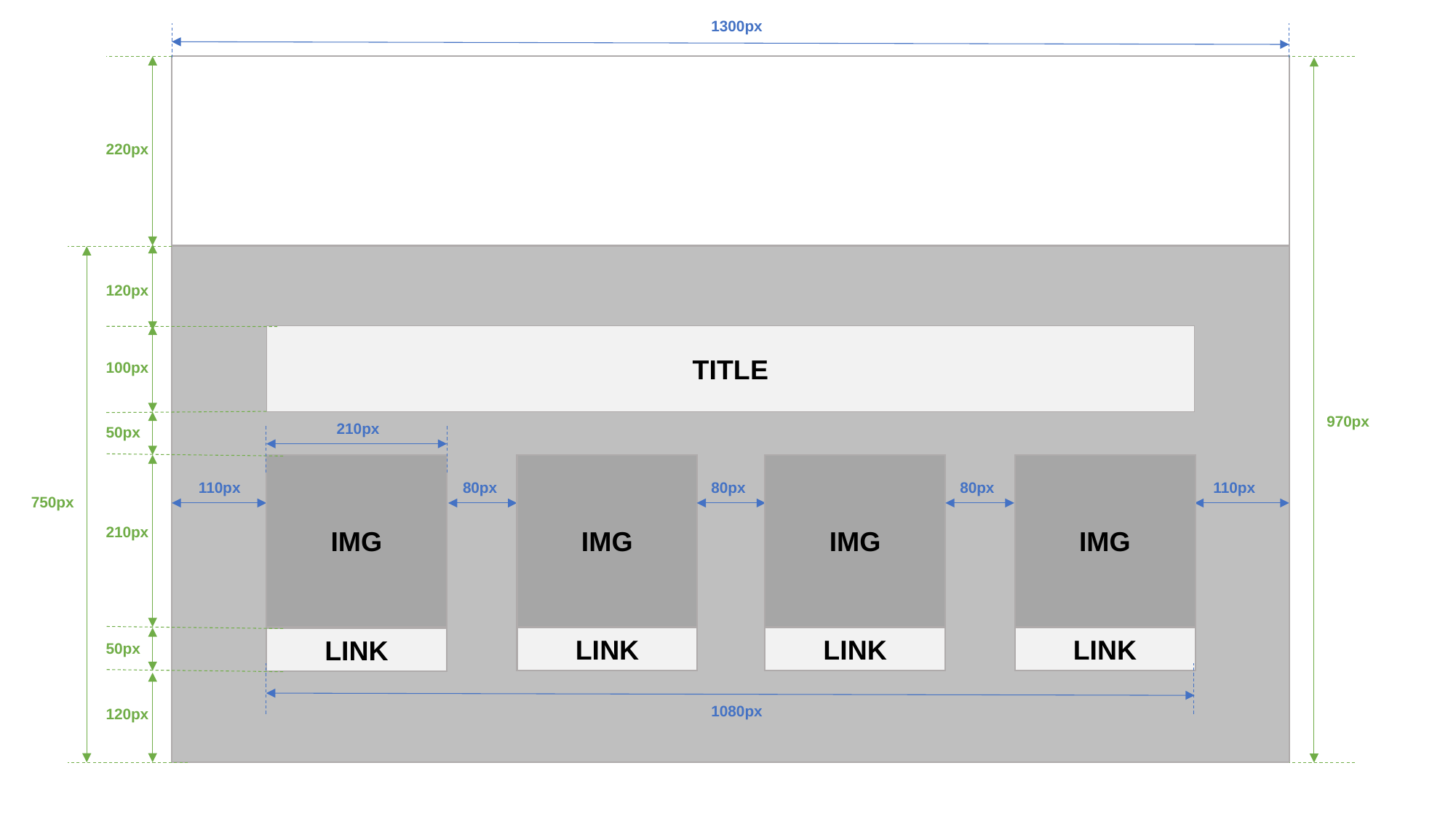

1300px

220px

120px
TITLE
100px
970px
210px
50px
IMG
IMG
LINK
IMG
LINK
IMG
LINK
110px
80px
80px
80px
110px
750px
210px
LINK
50px
1080px
120px